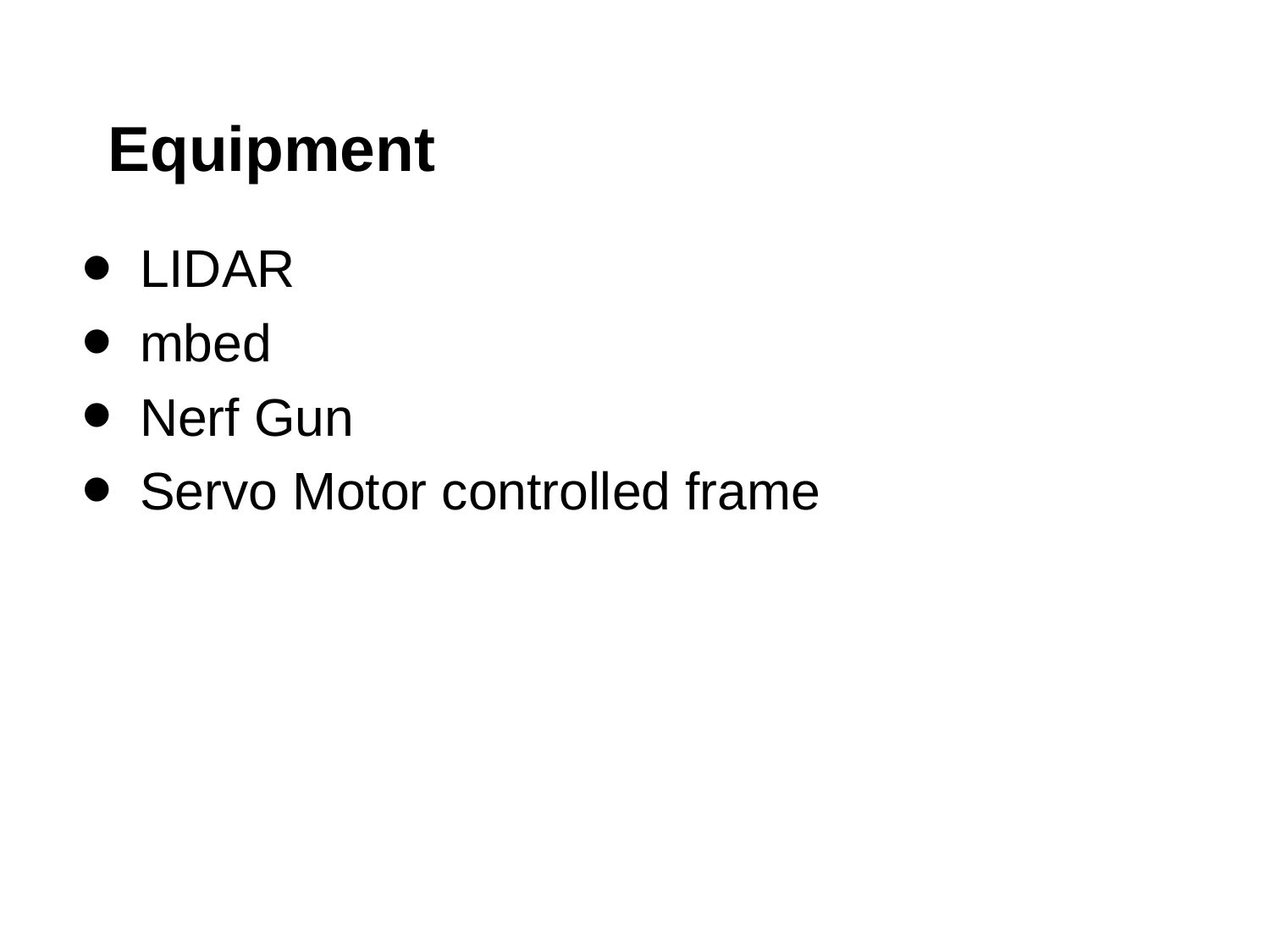

# Equipment
LIDAR
mbed
Nerf Gun
Servo Motor controlled frame